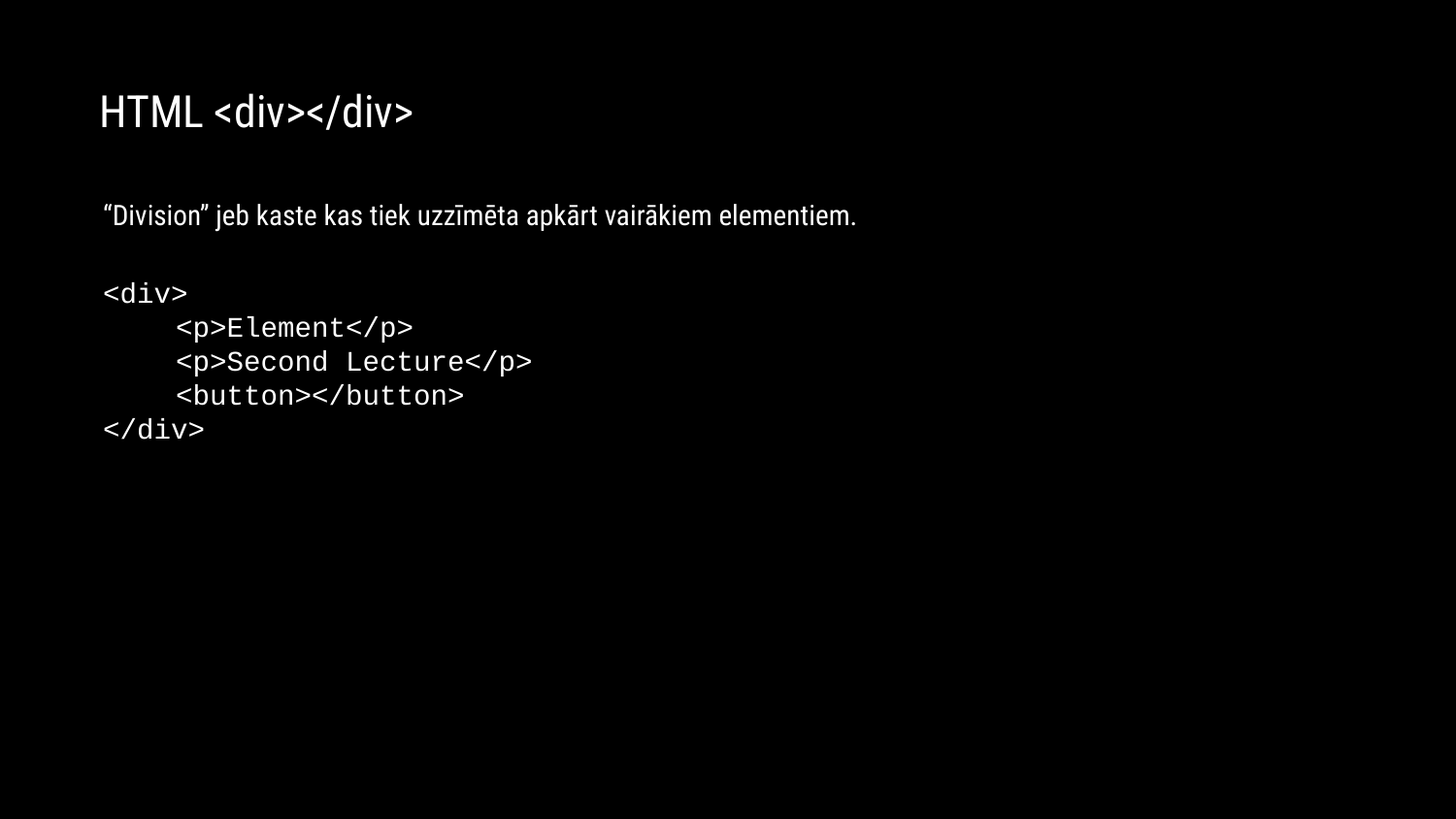

HTML <div></div>
“Division” jeb kaste kas tiek uzzīmēta apkārt vairākiem elementiem.

<div>
<p>Element</p>
<p>Second Lecture</p>
<button></button>
</div>